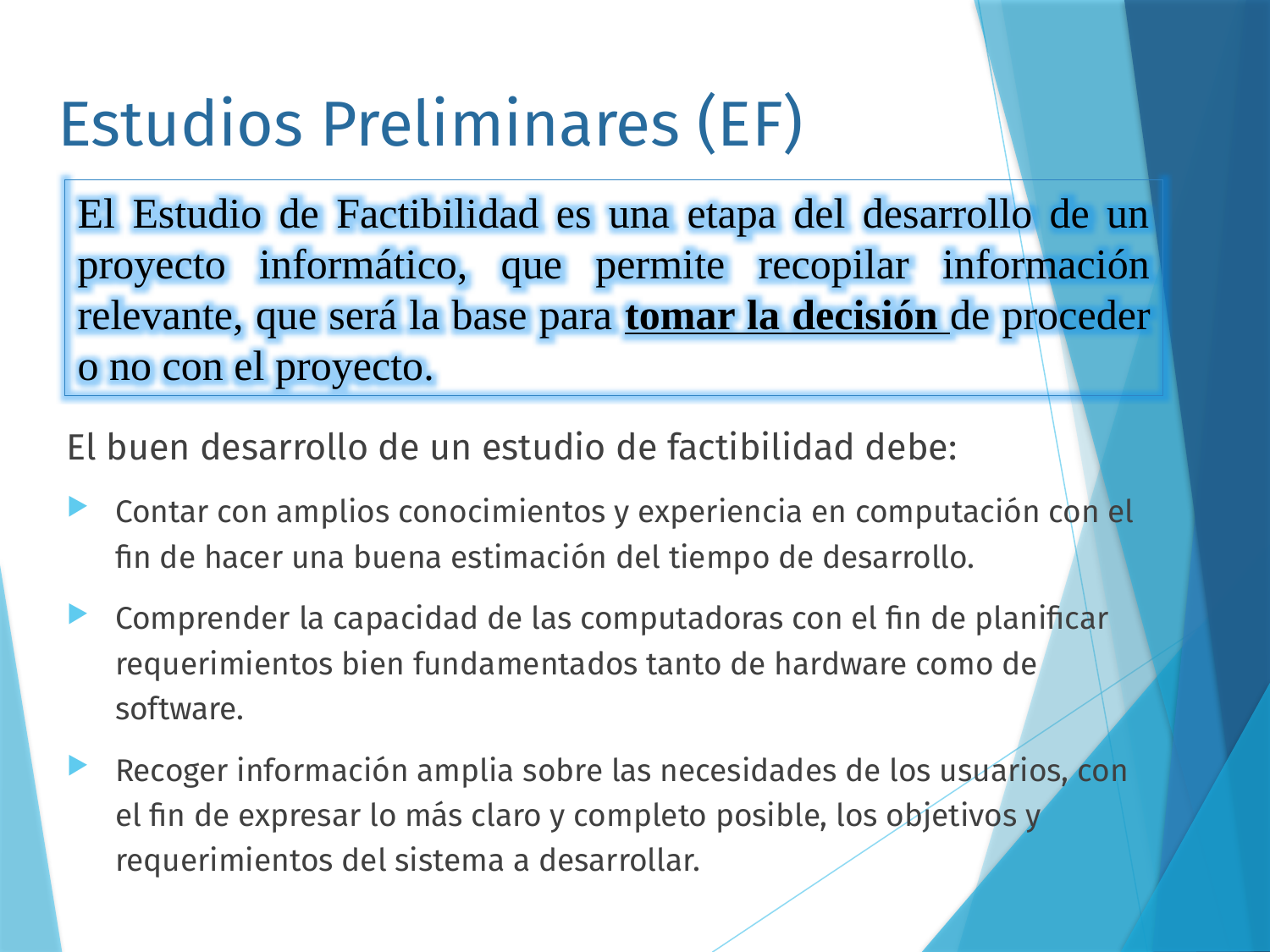

# Estudios Preliminares (EF)
El Estudio de Factibilidad es una etapa del desarrollo de un proyecto informático, que permite recopilar información relevante, que será la base para tomar la decisión de proceder o no con el proyecto.
El buen desarrollo de un estudio de factibilidad debe:
Contar con amplios conocimientos y experiencia en computación con el fin de hacer una buena estimación del tiempo de desarrollo.
Comprender la capacidad de las computadoras con el fin de planificar requerimientos bien fundamentados tanto de hardware como de software.
Recoger información amplia sobre las necesidades de los usuarios, con el fin de expresar lo más claro y completo posible, los objetivos y requerimientos del sistema a desarrollar.